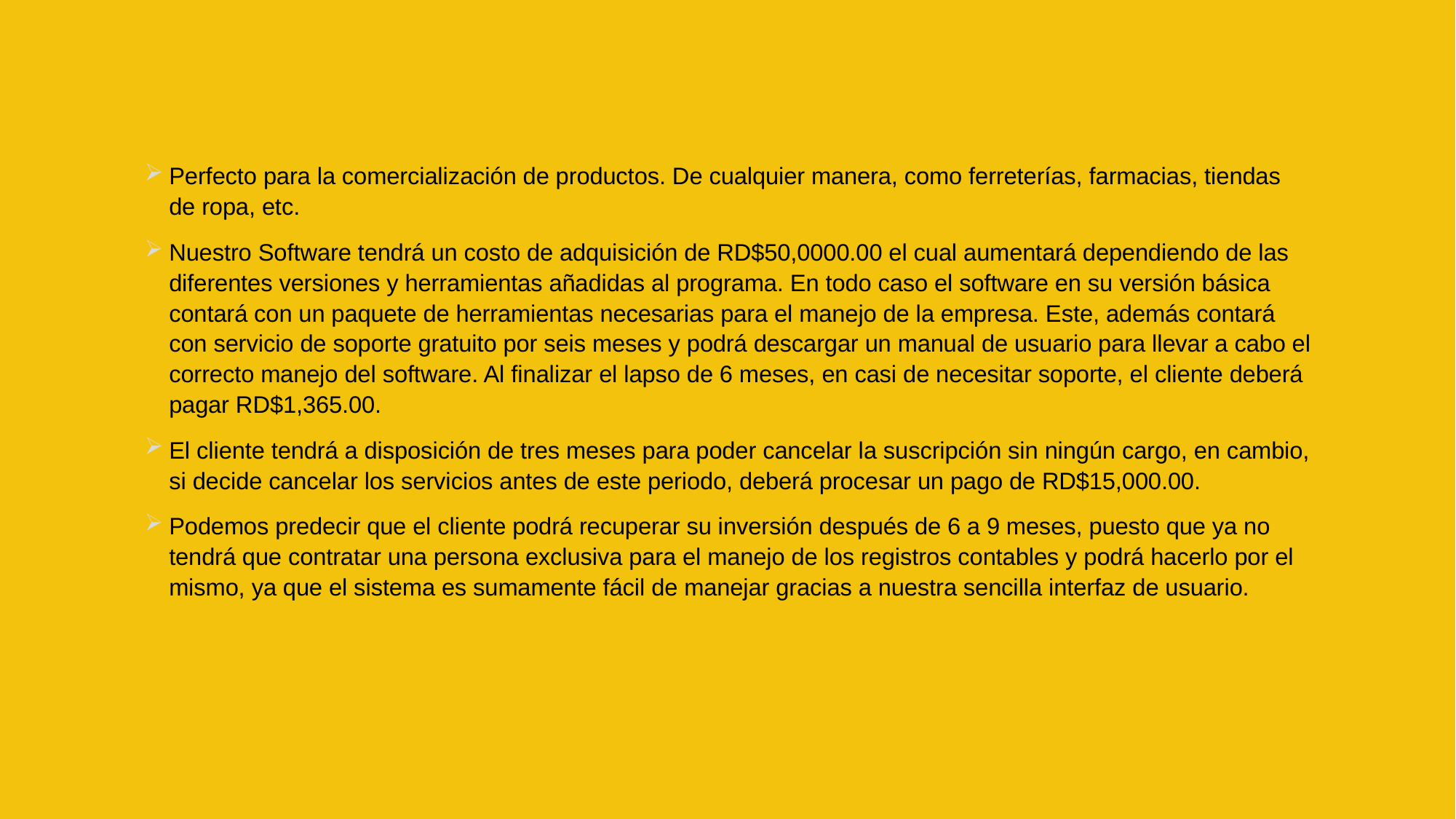

Perfecto para la comercialización de productos. De cualquier manera, como ferreterías, farmacias, tiendas de ropa, etc.
Nuestro Software tendrá un costo de adquisición de RD$50,0000.00 el cual aumentará dependiendo de las diferentes versiones y herramientas añadidas al programa. En todo caso el software en su versión básica contará con un paquete de herramientas necesarias para el manejo de la empresa. Este, además contará con servicio de soporte gratuito por seis meses y podrá descargar un manual de usuario para llevar a cabo el correcto manejo del software. Al finalizar el lapso de 6 meses, en casi de necesitar soporte, el cliente deberá pagar RD$1,365.00.
El cliente tendrá a disposición de tres meses para poder cancelar la suscripción sin ningún cargo, en cambio, si decide cancelar los servicios antes de este periodo, deberá procesar un pago de RD$15,000.00.
Podemos predecir que el cliente podrá recuperar su inversión después de 6 a 9 meses, puesto que ya no tendrá que contratar una persona exclusiva para el manejo de los registros contables y podrá hacerlo por el mismo, ya que el sistema es sumamente fácil de manejar gracias a nuestra sencilla interfaz de usuario.